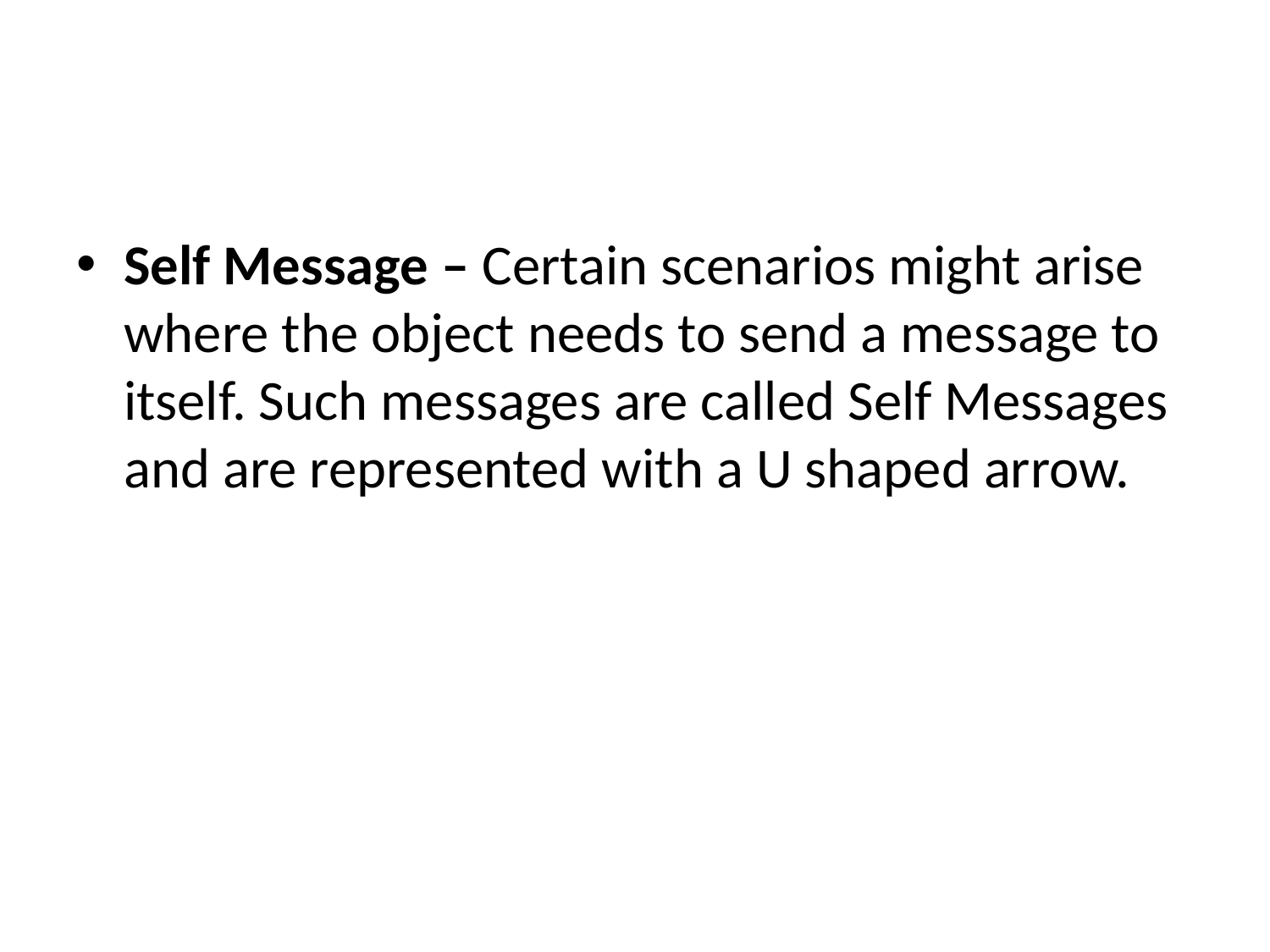

#
Self Message – Certain scenarios might arise where the object needs to send a message to itself. Such messages are called Self Messages and are represented with a U shaped arrow.